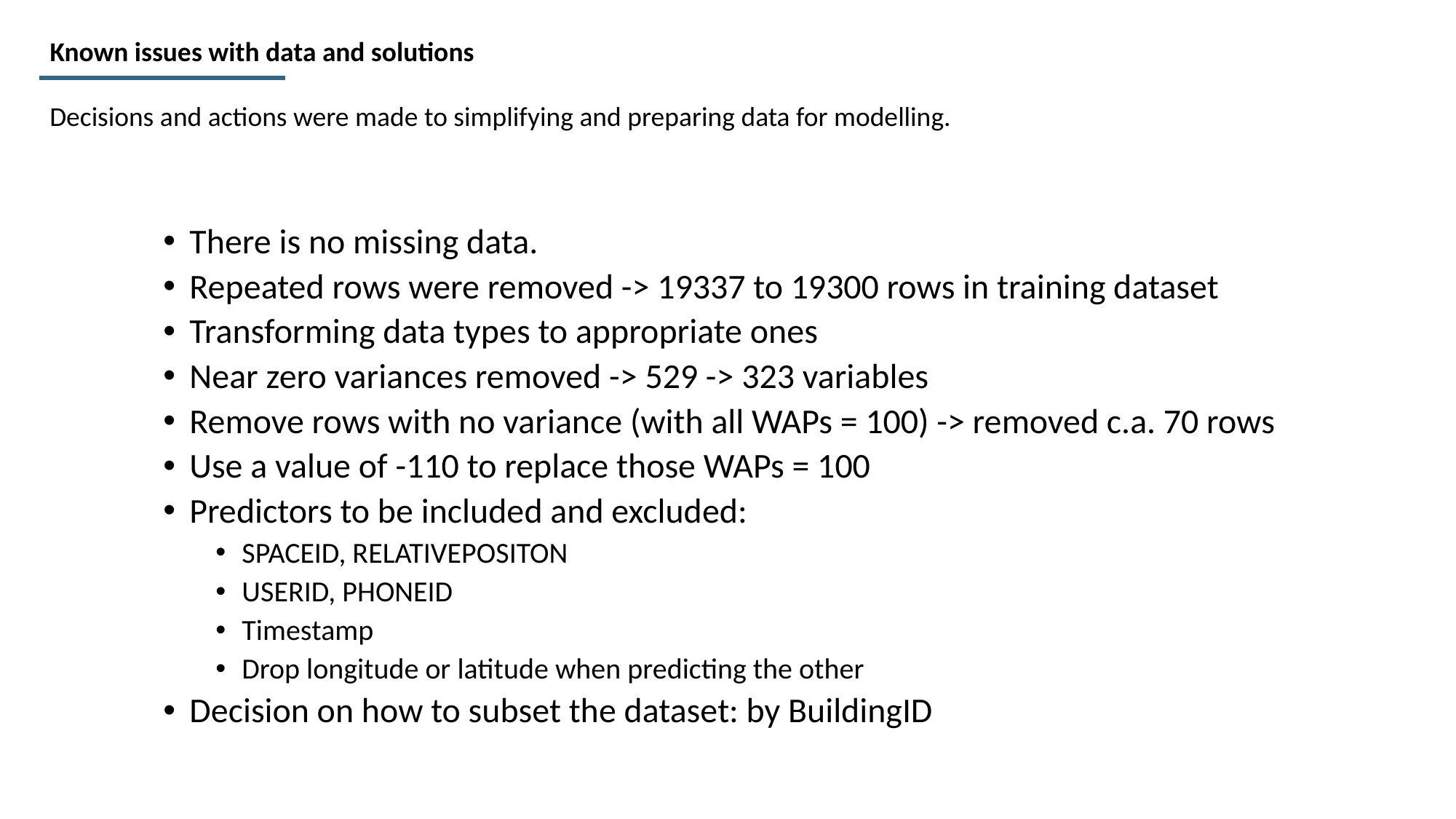

# Known issues with data and solutions
Decisions and actions were made to simplifying and preparing data for modelling.
There is no missing data.
Repeated rows were removed -> 19337 to 19300 rows in training dataset
Transforming data types to appropriate ones
Near zero variances removed -> 529 -> 323 variables
Remove rows with no variance (with all WAPs = 100) -> removed c.a. 70 rows
Use a value of -110 to replace those WAPs = 100
Predictors to be included and excluded:
SPACEID, RELATIVEPOSITON
USERID, PHONEID
Timestamp
Drop longitude or latitude when predicting the other
Decision on how to subset the dataset: by BuildingID